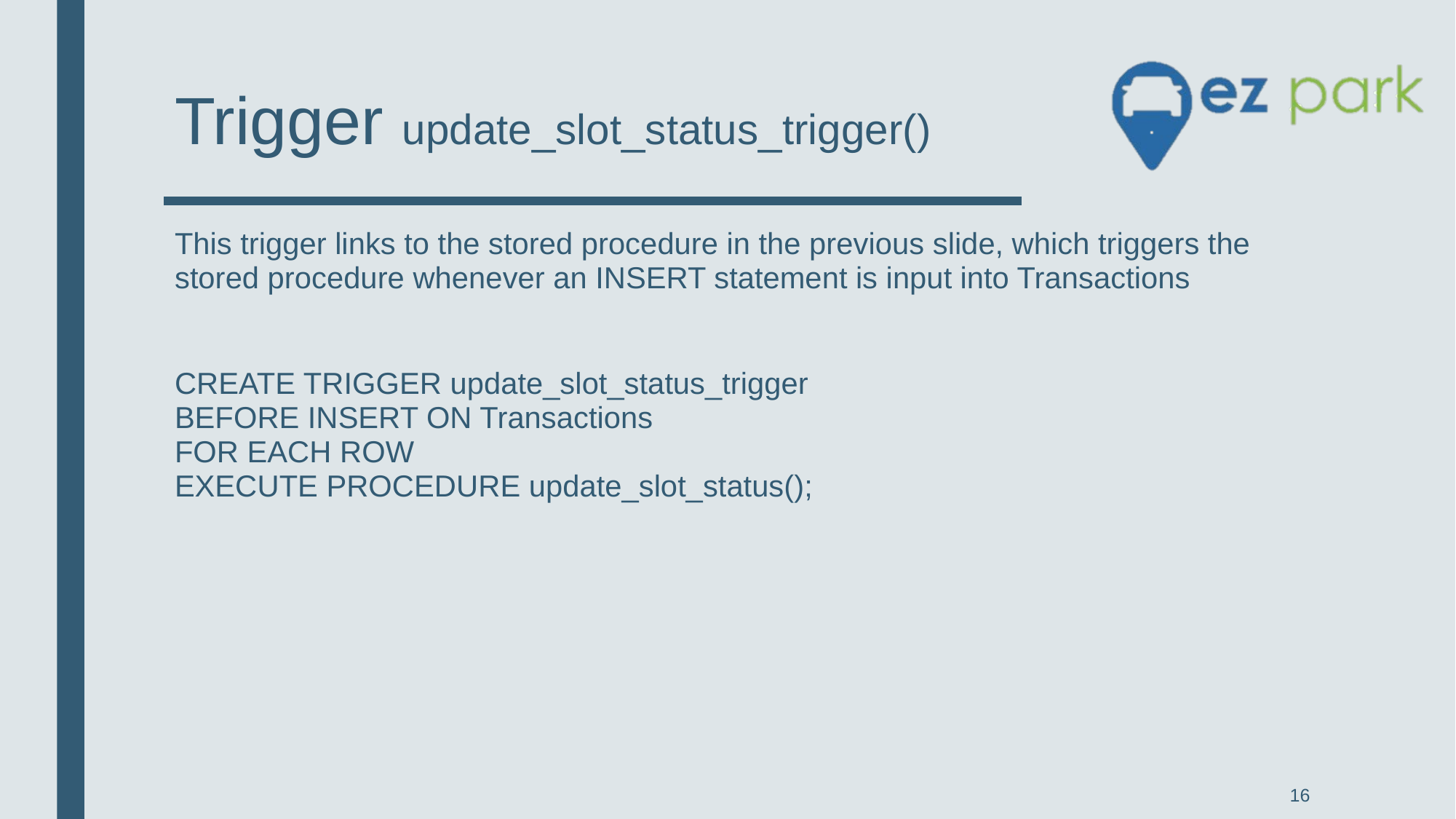

# Trigger update_slot_status_trigger()
This trigger links to the stored procedure in the previous slide, which triggers the stored procedure whenever an INSERT statement is input into Transactions

CREATE TRIGGER update_slot_status_trigger
BEFORE INSERT ON Transactions
FOR EACH ROW
EXECUTE PROCEDURE update_slot_status();
16